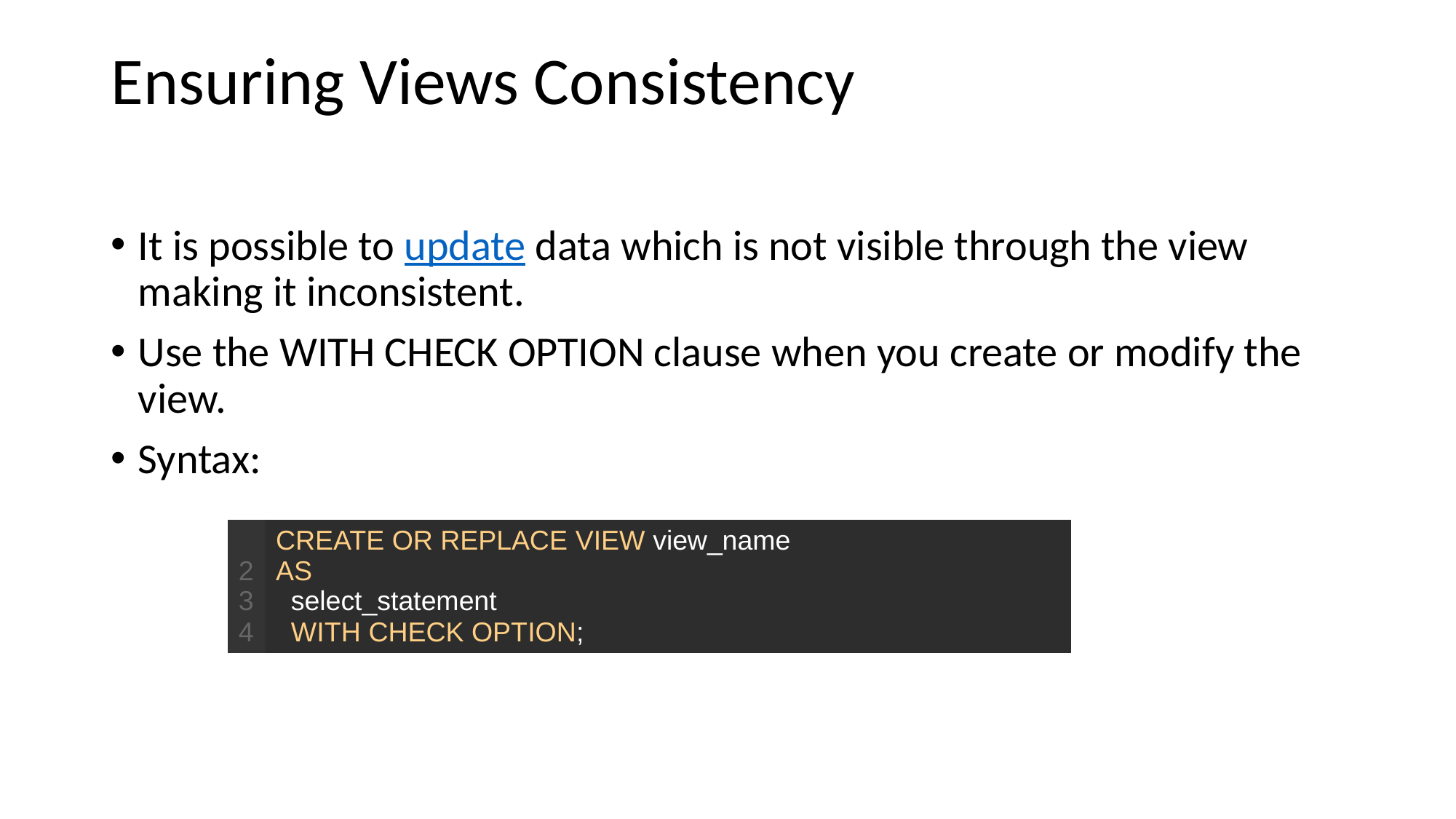

# Ensuring Views Consistency
It is possible to update data which is not visible through the view making it inconsistent.
Use the WITH CHECK OPTION clause when you create or modify the view.
Syntax:

| 2 3 4 | CREATE OR REPLACE VIEW view\_name AS   select\_statement   WITH CHECK OPTION; |
| --- | --- |